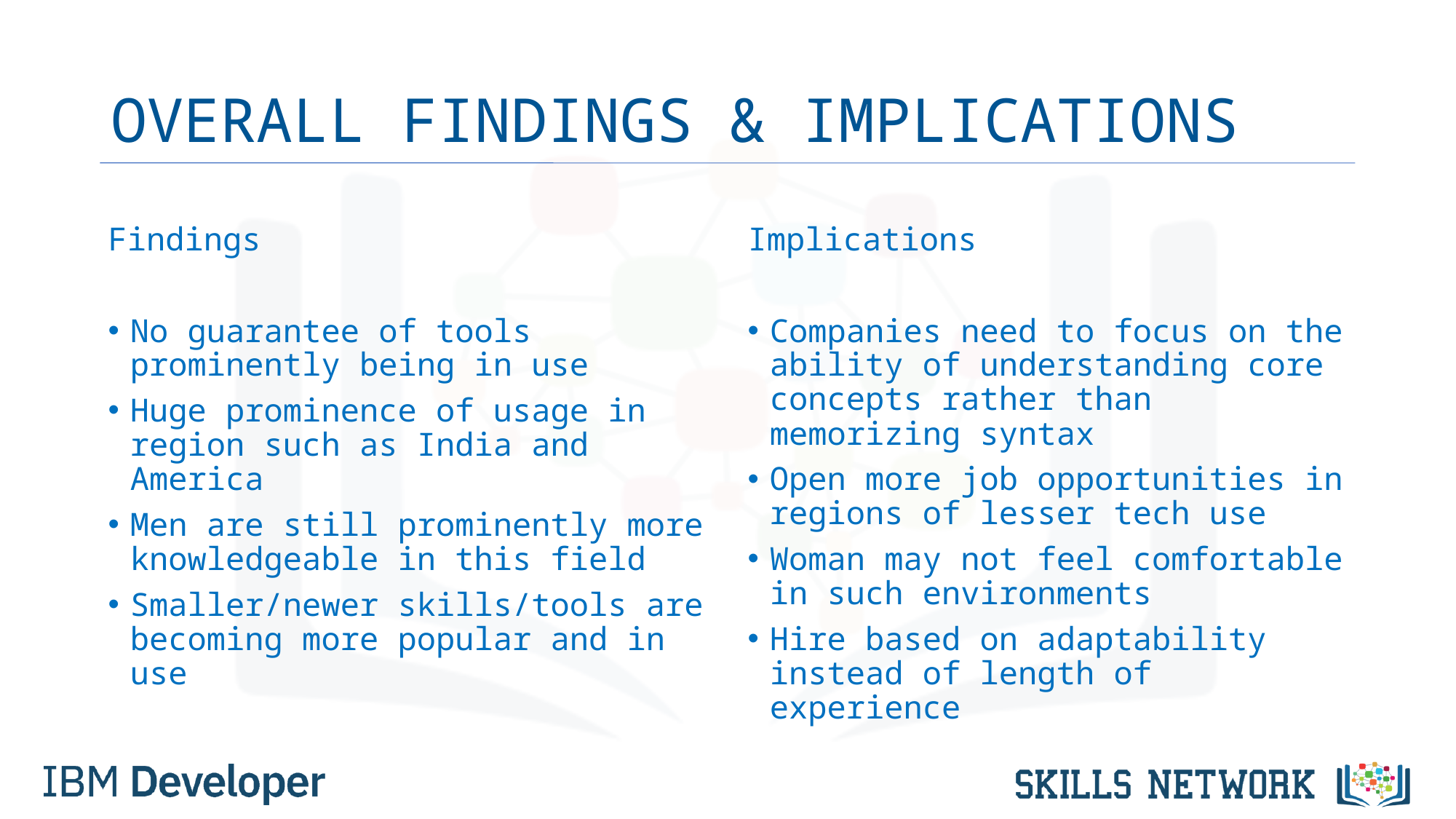

# OVERALL FINDINGS & IMPLICATIONS
Findings

No guarantee of tools prominently being in use
Huge prominence of usage in region such as India and America
Men are still prominently more knowledgeable in this field
Smaller/newer skills/tools are becoming more popular and in use
Implications

Companies need to focus on the ability of understanding core concepts rather than memorizing syntax
Open more job opportunities in regions of lesser tech use
Woman may not feel comfortable in such environments
Hire based on adaptability instead of length of experience